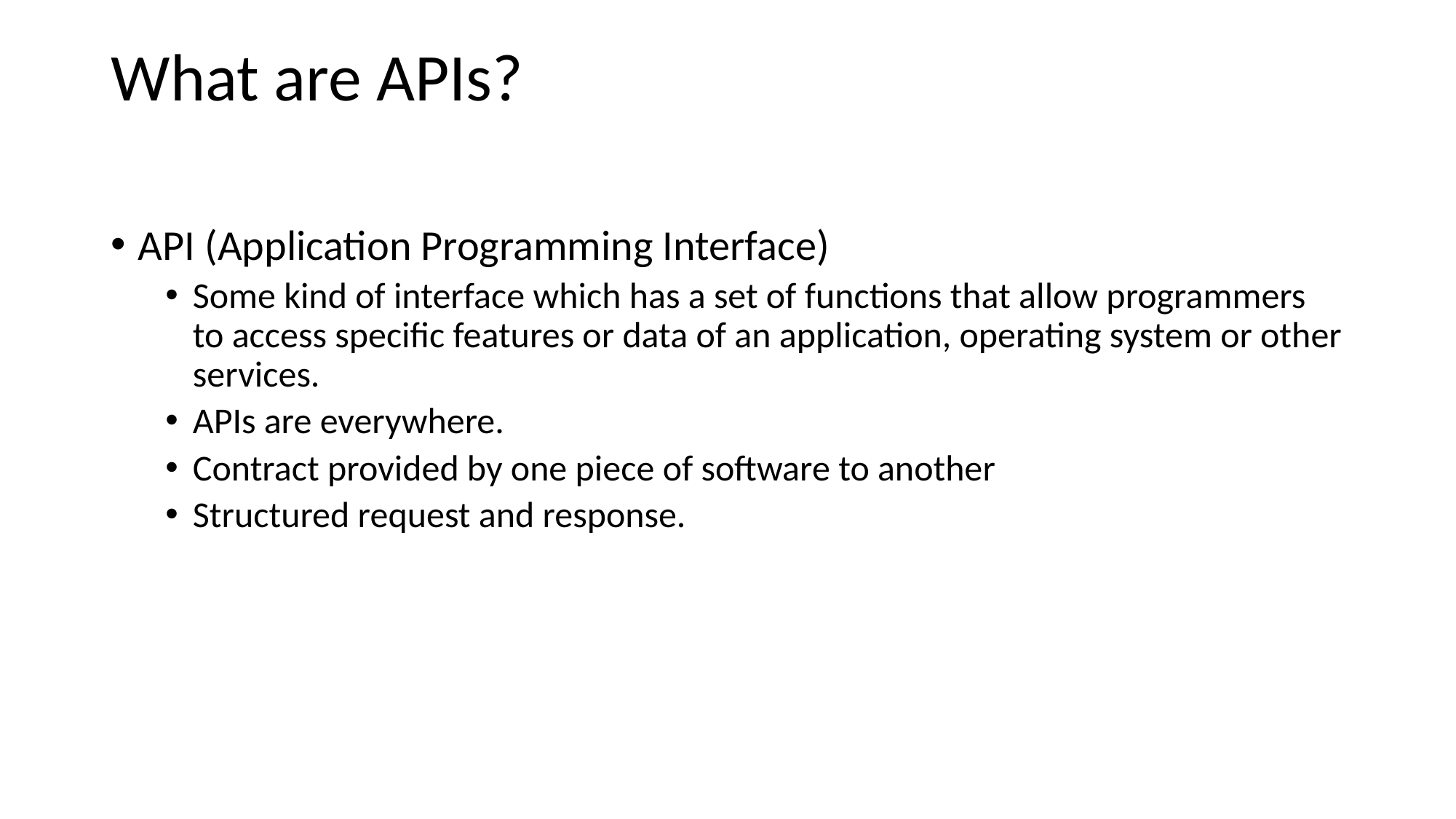

# What are APIs?
API (Application Programming Interface)
Some kind of interface which has a set of functions that allow programmers to access specific features or data of an application, operating system or other services.
APIs are everywhere.
Contract provided by one piece of software to another
Structured request and response.